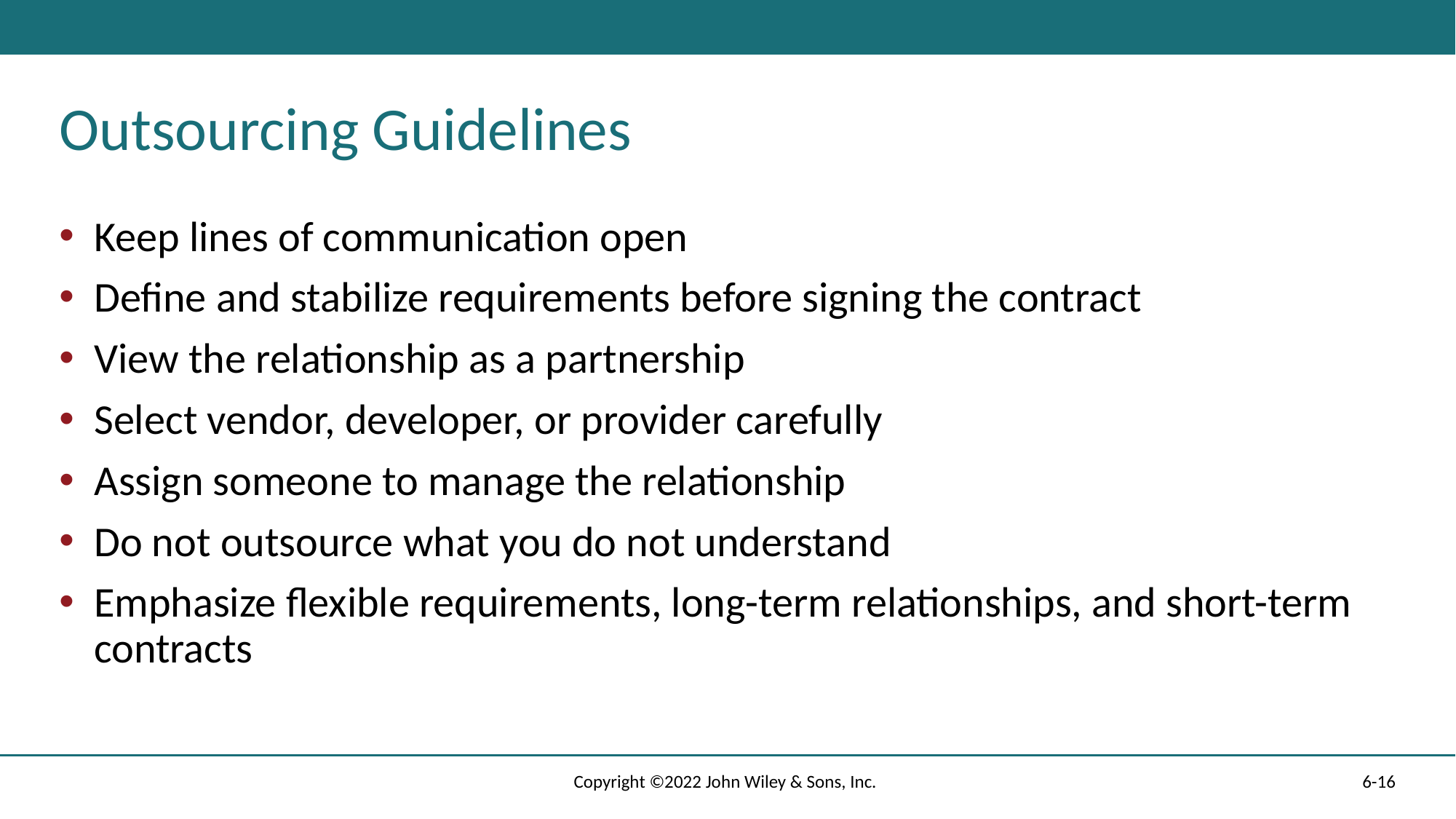

# Outsourcing Guidelines
Keep lines of communication open
Define and stabilize requirements before signing the contract
View the relationship as a partnership
Select vendor, developer, or provider carefully
Assign someone to manage the relationship
Do not outsource what you do not understand
Emphasize flexible requirements, long-term relationships, and short-term contracts
Copyright ©2022 John Wiley & Sons, Inc.
6-16